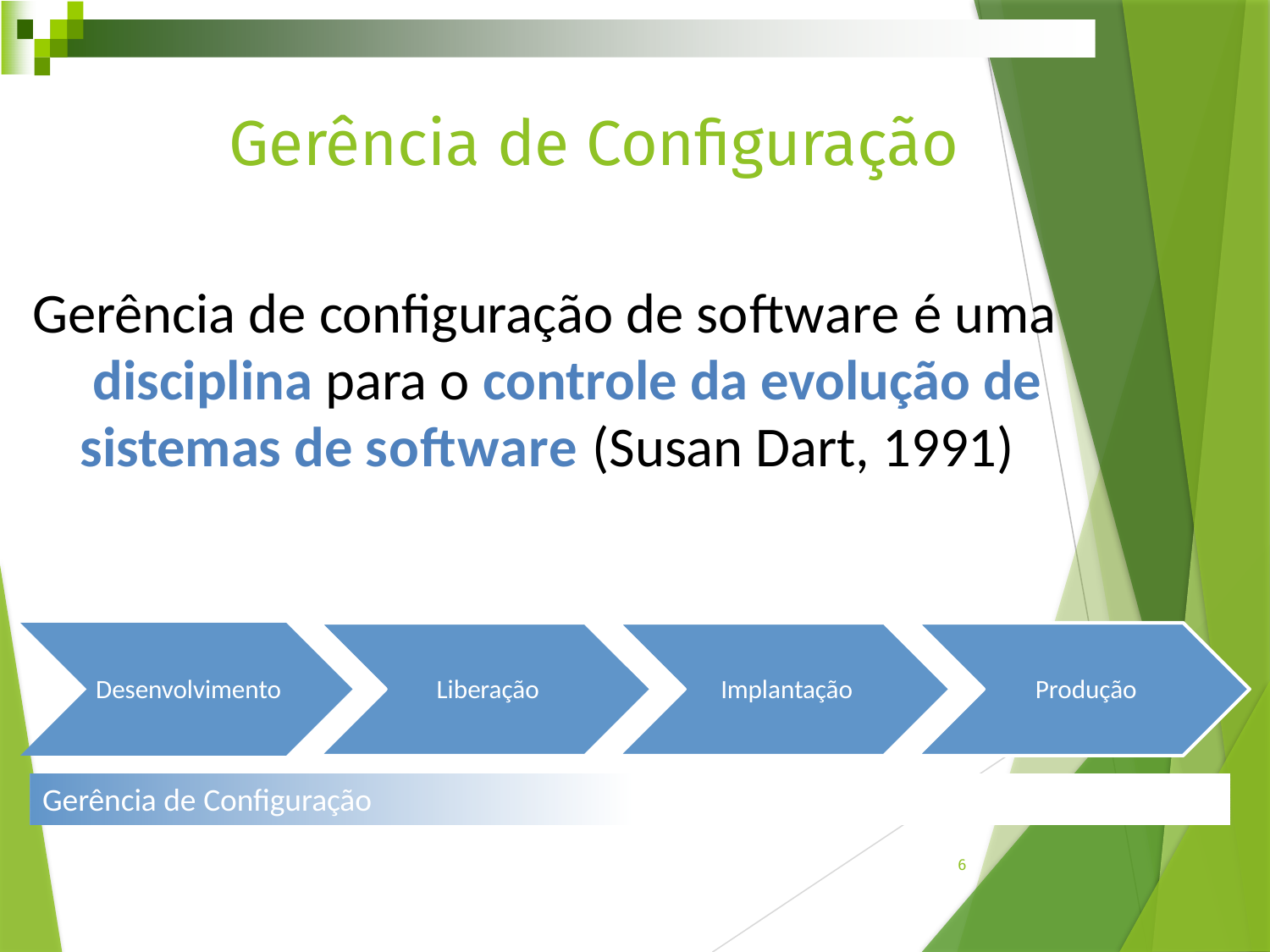

# Gerência de Conﬁguração
Gerência de conﬁguração de software é uma  disciplina para o controle da evolução de  sistemas de software (Susan Dart, 1991)

Desenvolvimento
Liberação
Implantação
Produção

Gerência de Conﬁguração

6